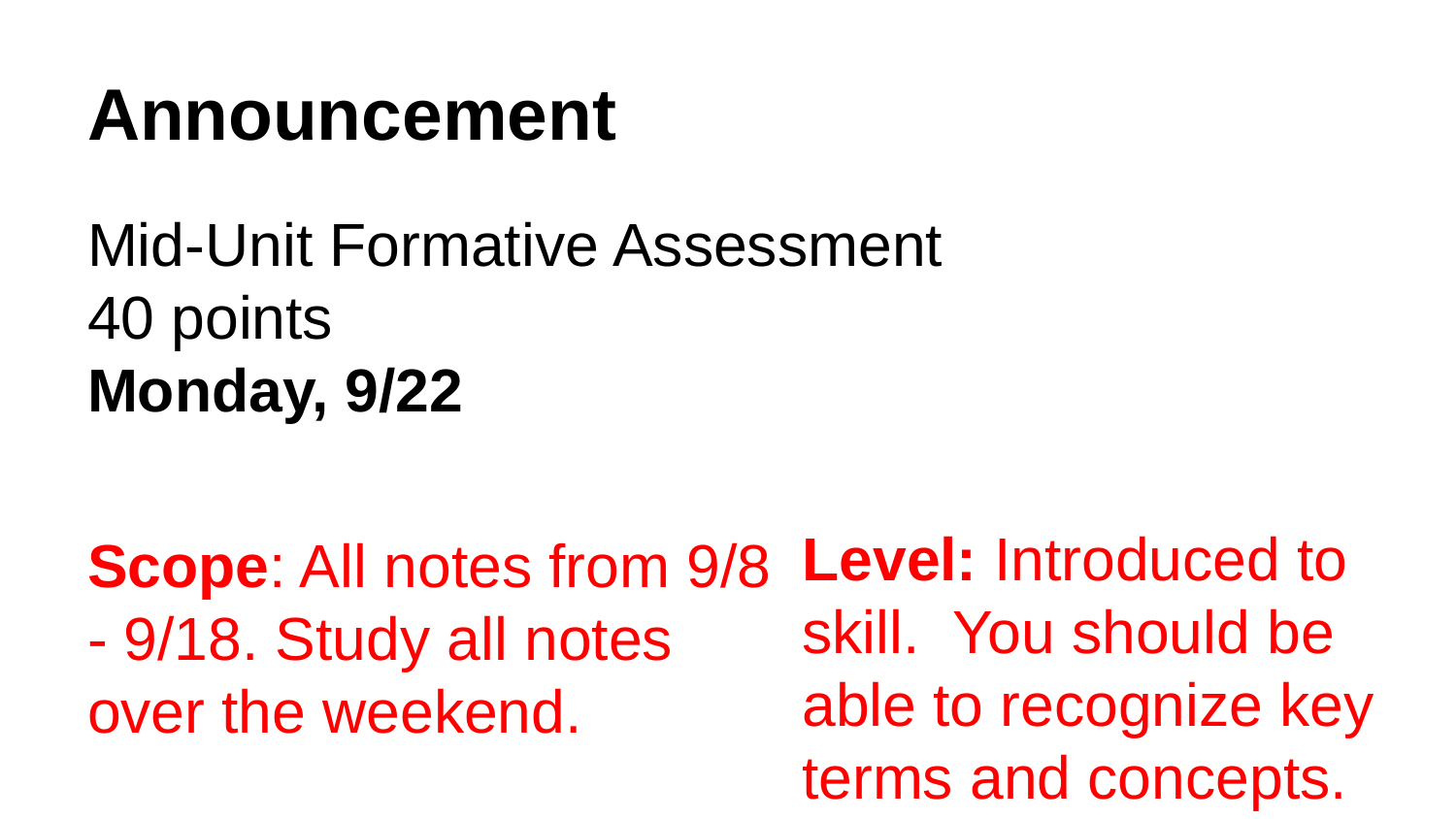

# Announcement
Mid-Unit Formative Assessment
40 points
Monday, 9/22
Level: Introduced to skill.  You should be able to recognize key terms and concepts.
Scope: All notes from 9/8 - 9/18. Study all notes over the weekend.